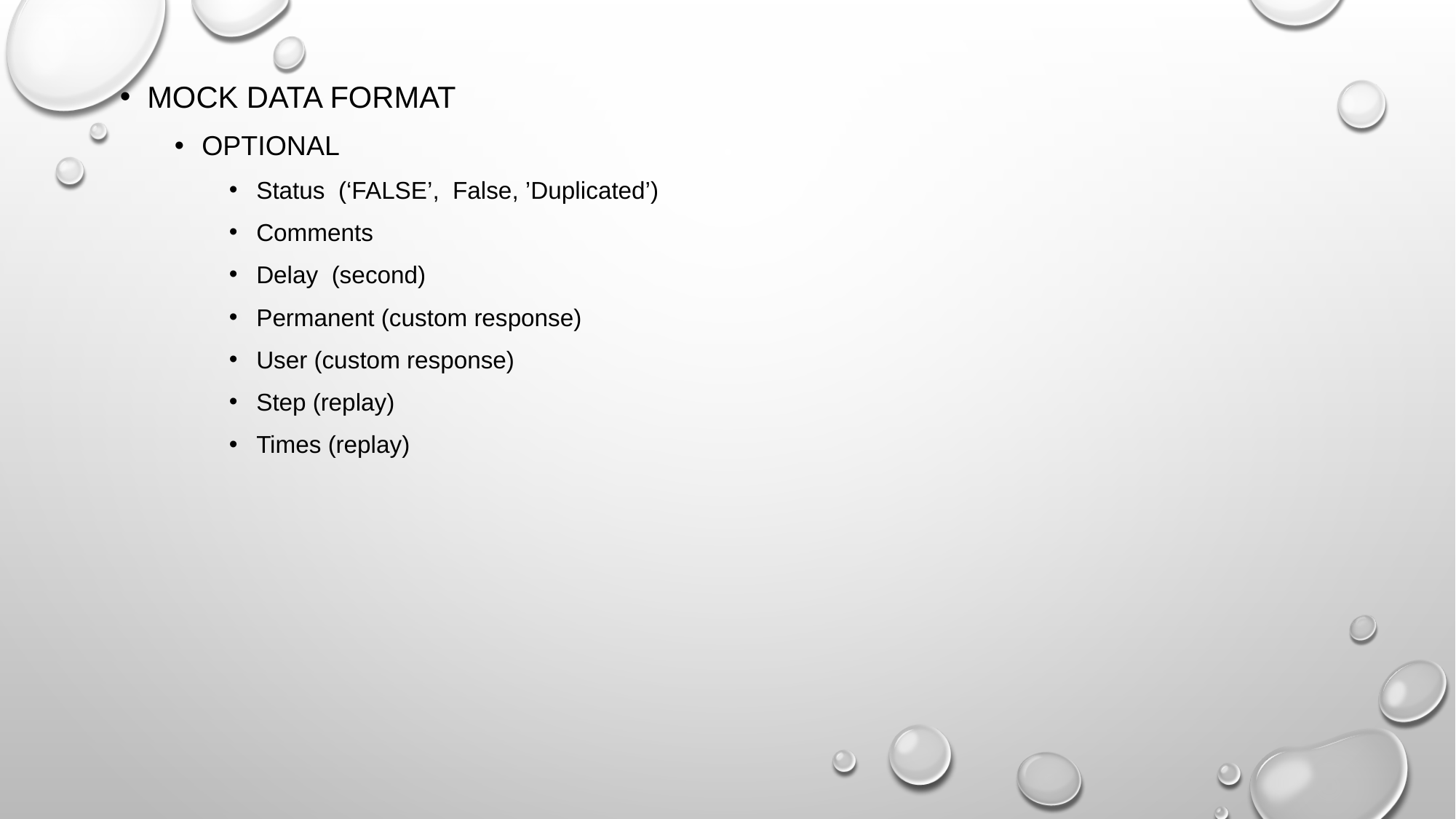

Mock data format
Optional
Status  (‘FALSE’,  False, ’Duplicated’)
Comments
Delay  (second)
Permanent (custom response)
User (custom response)
Step (replay)
Times (replay)